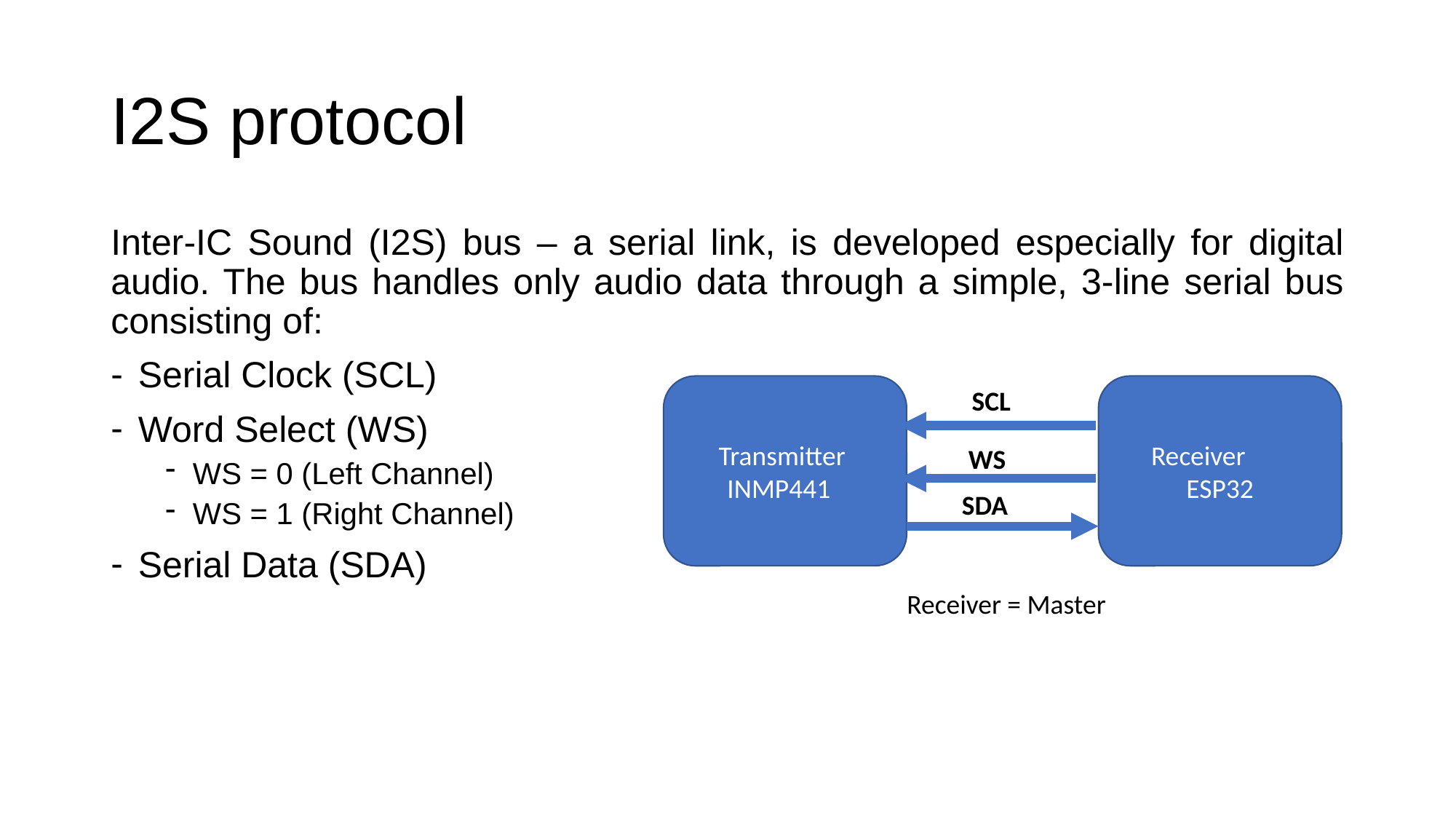

# I2S protocol
Inter-IC Sound (I2S) bus – a serial link, is developed especially for digital audio. The bus handles only audio data through a simple, 3-line serial bus consisting of:
Serial Clock (SCL)
Word Select (WS)
WS = 0 (Left Channel)
WS = 1 (Right Channel)
Serial Data (SDA)
Receiver        ESP32
Transmitter  INMP441
SCL
WS
SDA
Receiver = Master